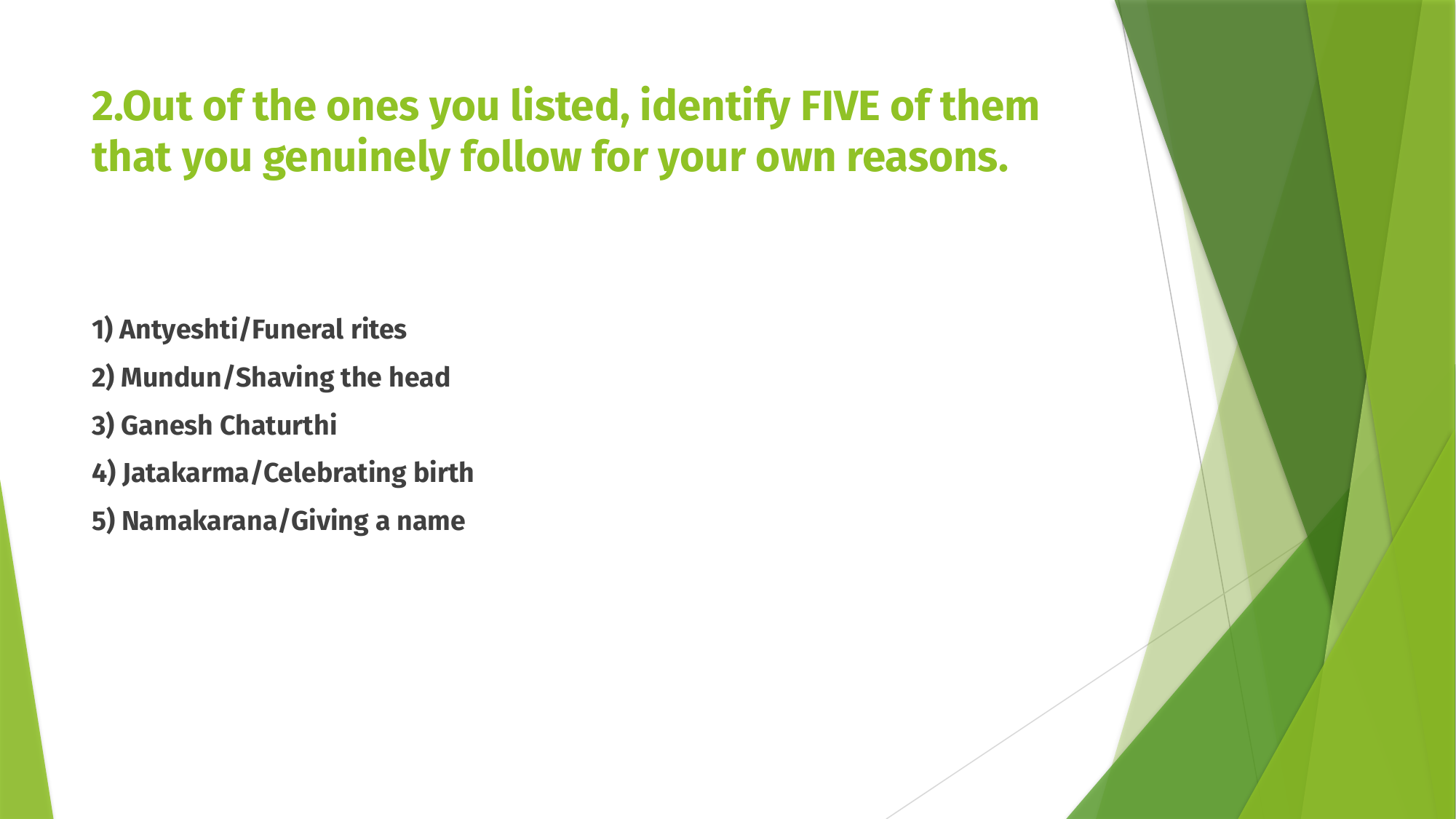

# 2.Out of the ones you listed, identify FIVE of them that you genuinely follow for your own reasons.

1) Antyeshti/Funeral rites
2) Mundun/Shaving the head
3) Ganesh Chaturthi
4) Jatakarma/Celebrating birth
5) Namakarana/Giving a name